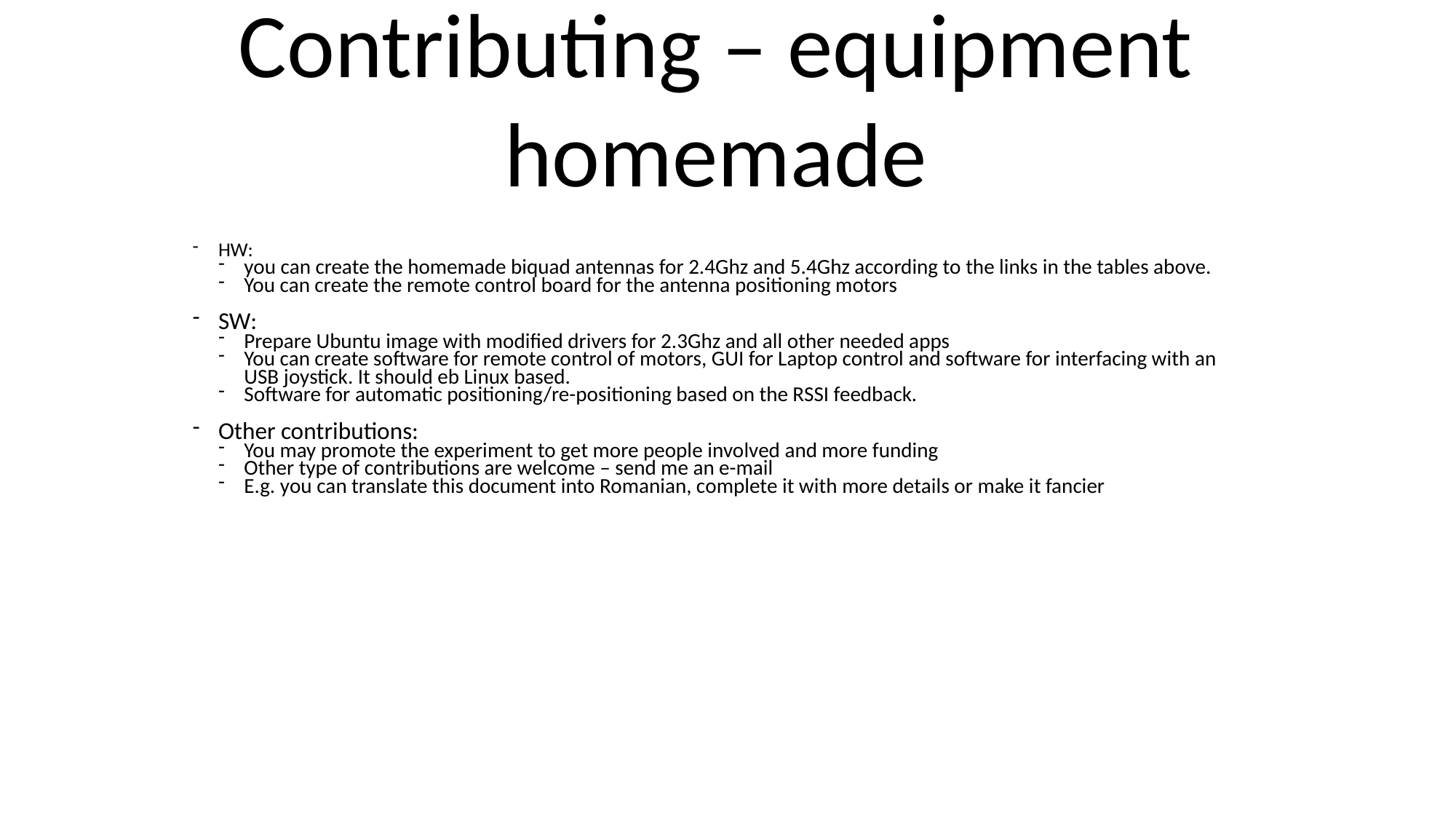

Contributing – equipment homemade
HW:
you can create the homemade biquad antennas for 2.4Ghz and 5.4Ghz according to the links in the tables above.
You can create the remote control board for the antenna positioning motors

SW:
Prepare Ubuntu image with modified drivers for 2.3Ghz and all other needed apps
You can create software for remote control of motors, GUI for Laptop control and software for interfacing with an USB joystick. It should eb Linux based.
Software for automatic positioning/re-positioning based on the RSSI feedback.

Other contributions:
You may promote the experiment to get more people involved and more funding
Other type of contributions are welcome – send me an e-mail
E.g. you can translate this document into Romanian, complete it with more details or make it fancier